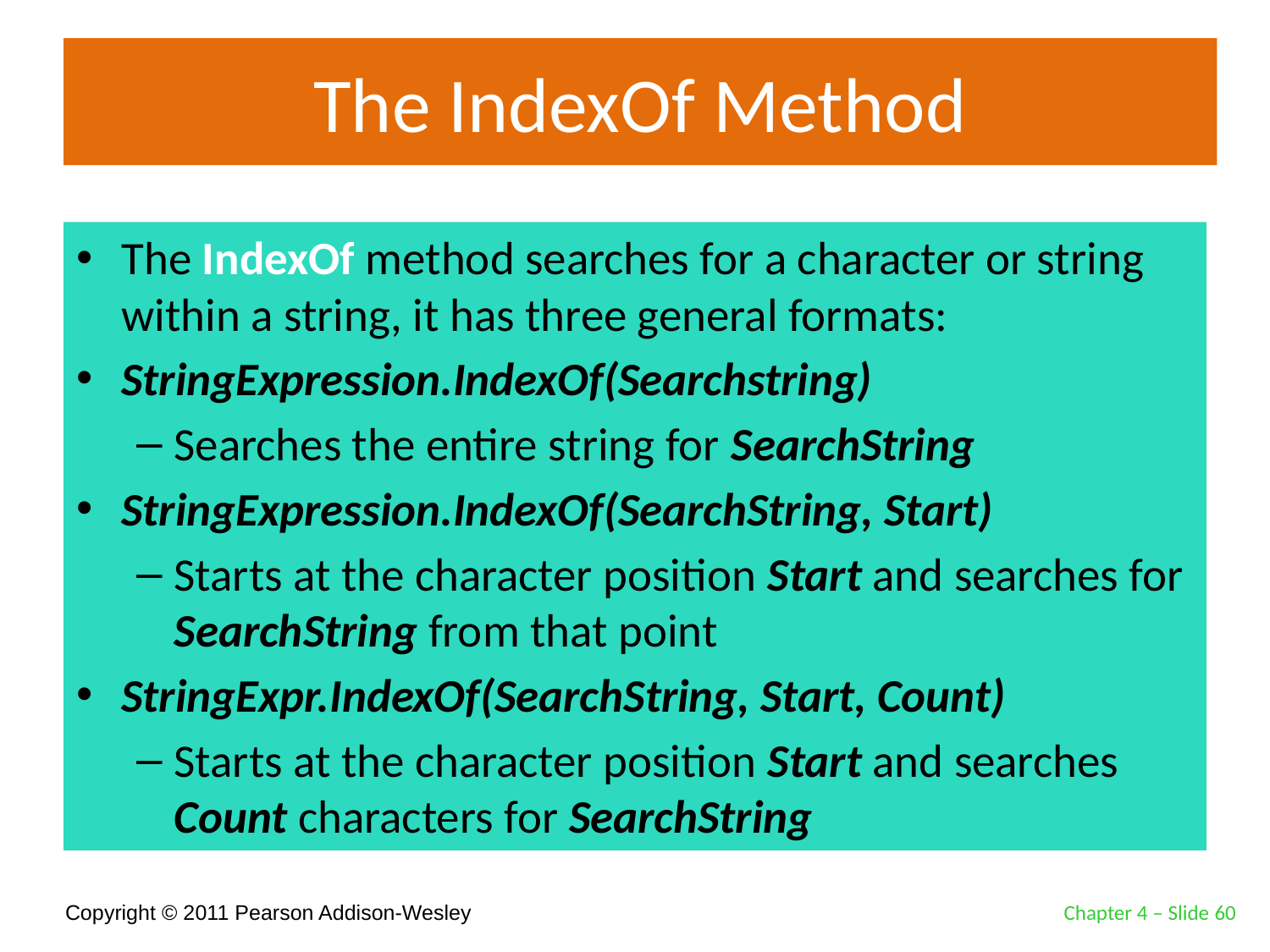

# The IndexOf Method
The IndexOf method searches for a character or string within a string, it has three general formats:
StringExpression.IndexOf(Searchstring)
Searches the entire string for SearchString
StringExpression.IndexOf(SearchString, Start)
Starts at the character position Start and searches for SearchString from that point
StringExpr.IndexOf(SearchString, Start, Count)
Starts at the character position Start and searches Count characters for SearchString

Chapter 4 – Slide 60